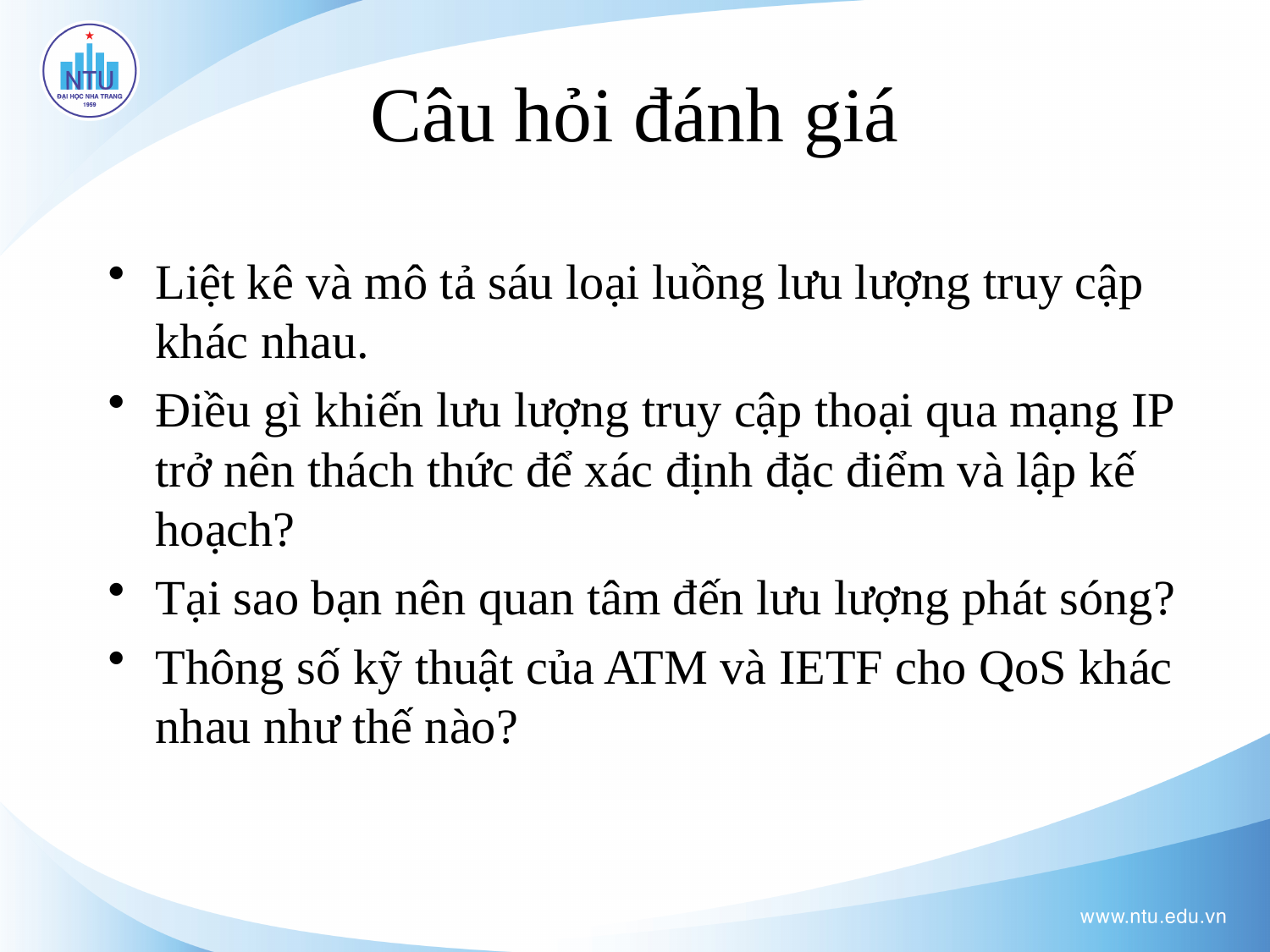

# Câu hỏi đánh giá
Liệt kê và mô tả sáu loại luồng lưu lượng truy cập khác nhau.
Điều gì khiến lưu lượng truy cập thoại qua mạng IP trở nên thách thức để xác định đặc điểm và lập kế hoạch?
Tại sao bạn nên quan tâm đến lưu lượng phát sóng?
Thông số kỹ thuật của ATM và IETF cho QoS khác nhau như thế nào?